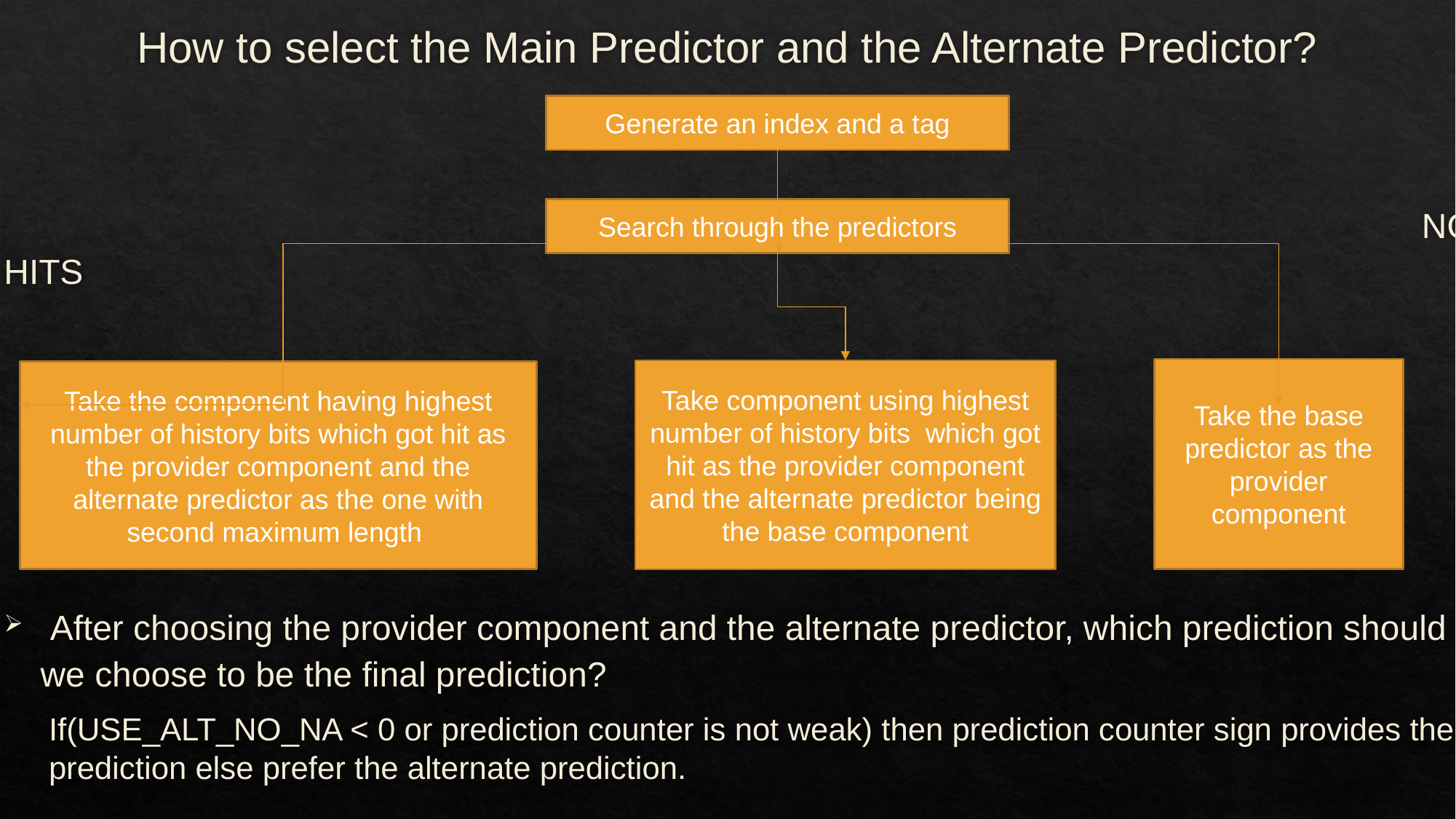

# How to select the Main Predictor and the Alternate Predictor?

					 MULTIPLE HITS                                                               NO HITS
					                                                                 SINGLE HIT

 After choosing the provider component and the alternate predictor, which prediction should we choose to be the final prediction?
If(USE_ALT_NO_NA < 0 or prediction counter is not weak) then prediction counter sign provides the prediction else prefer the alternate prediction.
Generate an index and a tag
Search through the predictors
Take the base predictor as the provider component
Take component using highest number of history bits  which got hit as the provider component and the alternate predictor being the base component
Take the component having highest number of history bits which got hit as the provider component and the alternate predictor as the one with second maximum length